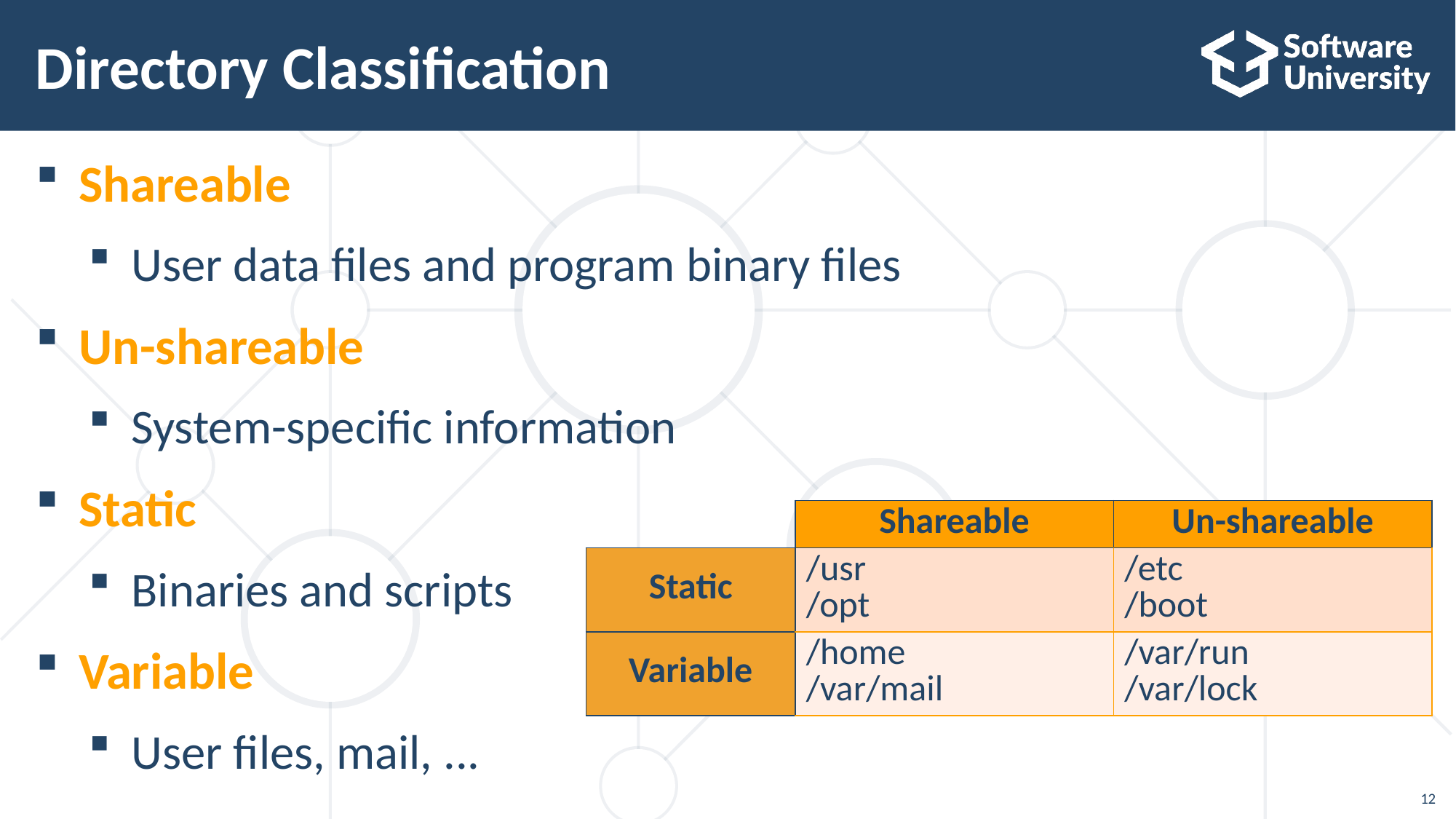

# Directory Classification
Shareable
User data files and program binary files
Un-shareable
System-specific information
Static
Binaries and scripts
Variable
User files, mail, ...
|  | Shareable | Un-shareable |
| --- | --- | --- |
| Static | /usr /opt | /etc /boot |
| Variable | /home /var/mail | /var/run /var/lock |
12